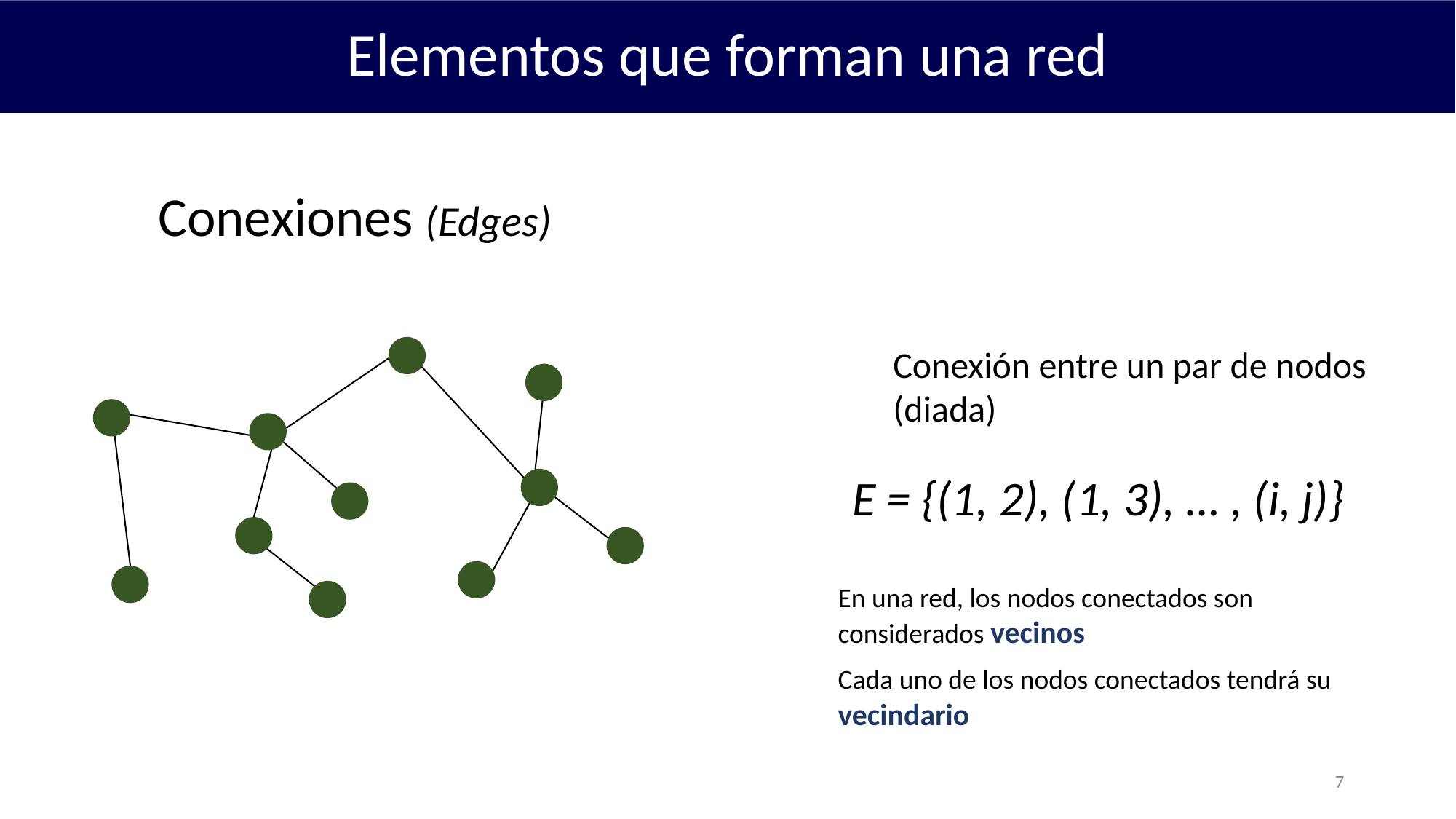

Elementos que forman una red
Conexiones (Edges)
Conexión entre un par de nodos (diada)

E = {(1, 2), (1, 3), … , (i, j)}

En una red, los nodos conectados son considerados vecinos

Cada uno de los nodos conectados tendrá su vecindario
7